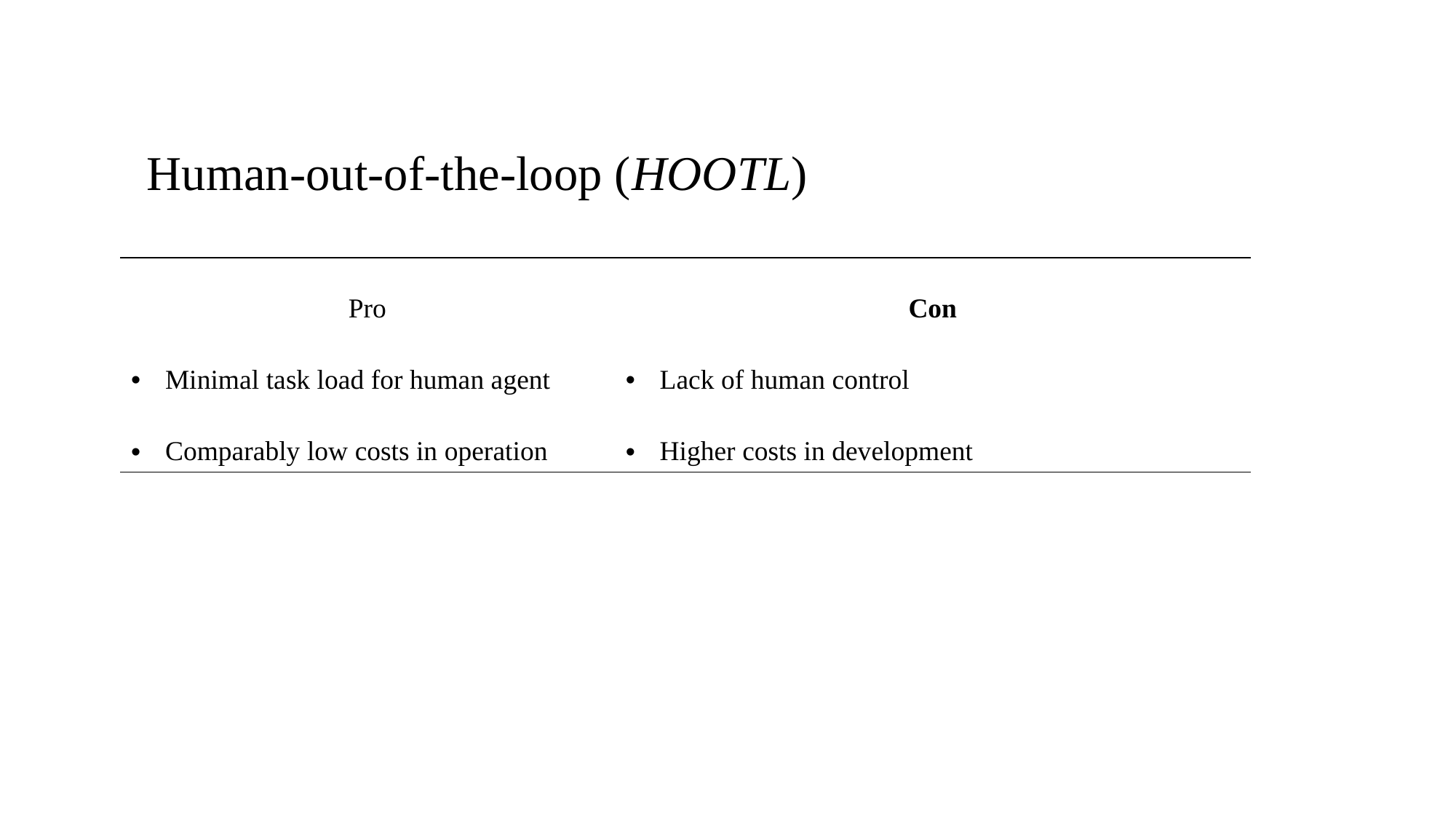

Human-out-of-the-loop (HOOTL)
| Pro | Con |
| --- | --- |
| Minimal task load for human agent | Lack of human control |
| Comparably low costs in operation | Higher costs in development |